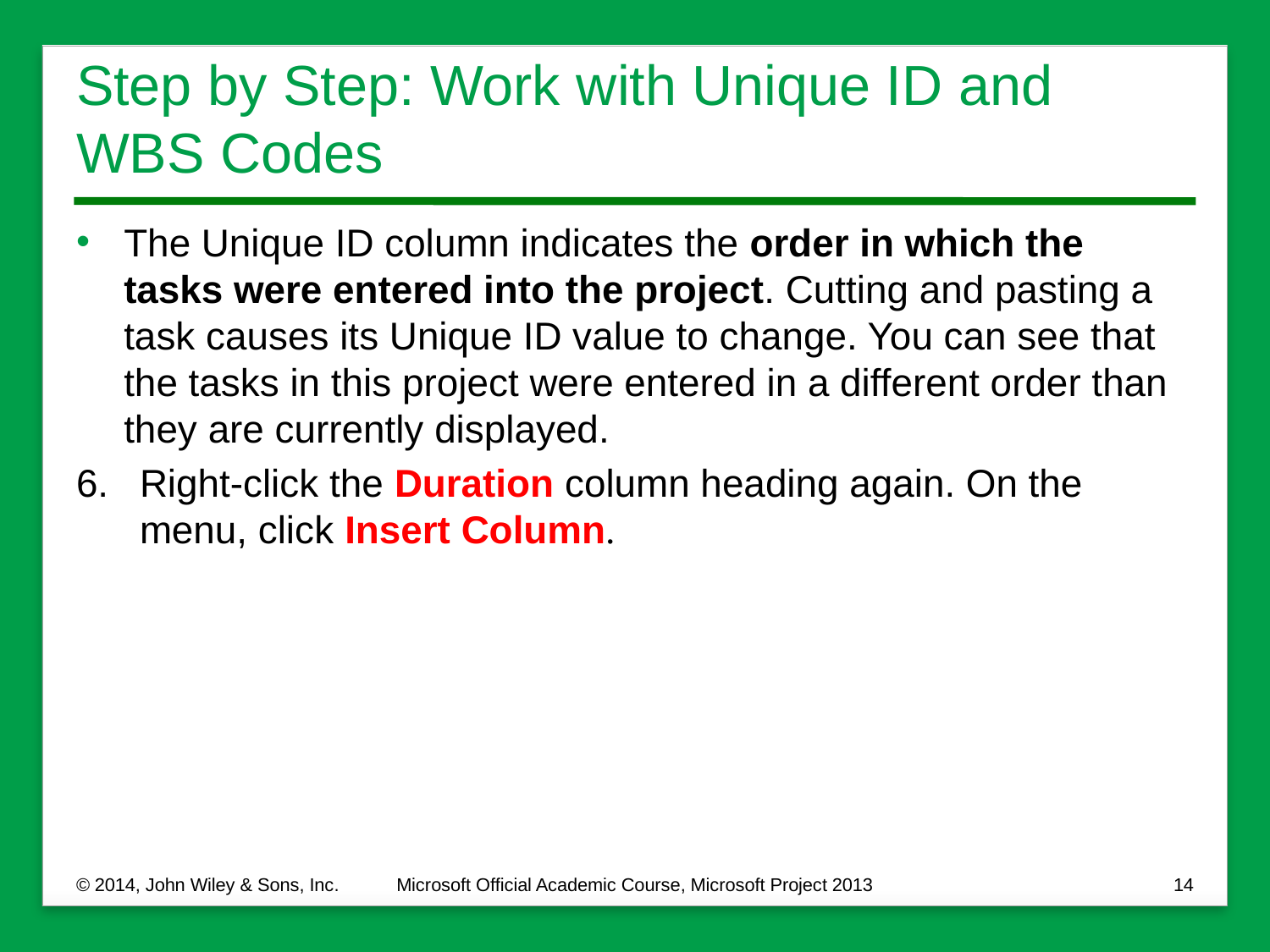

# Step by Step: Work with Unique ID and WBS Codes
The Unique ID column indicates the order in which the tasks were entered into the project. Cutting and pasting a task causes its Unique ID value to change. You can see that the tasks in this project were entered in a different order than they are currently displayed.
6.	Right-click the Duration column heading again. On the menu, click Insert Column.
© 2014, John Wiley & Sons, Inc.
Microsoft Official Academic Course, Microsoft Project 2013
14